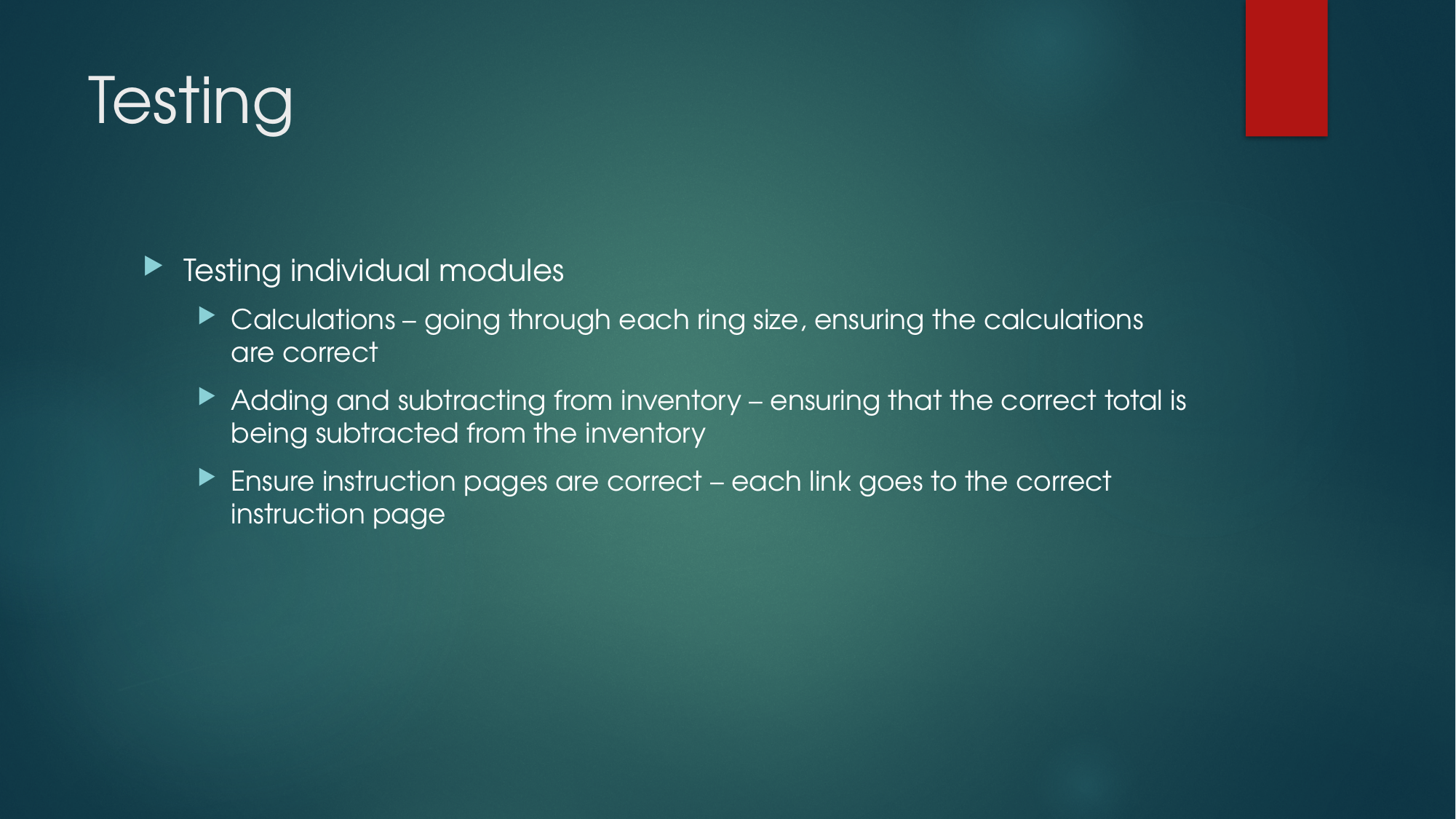

# Testing
Testing individual modules
Calculations – going through each ring size, ensuring the calculations are correct
Adding and subtracting from inventory – ensuring that the correct total is being subtracted from the inventory
Ensure instruction pages are correct – each link goes to the correct instruction page